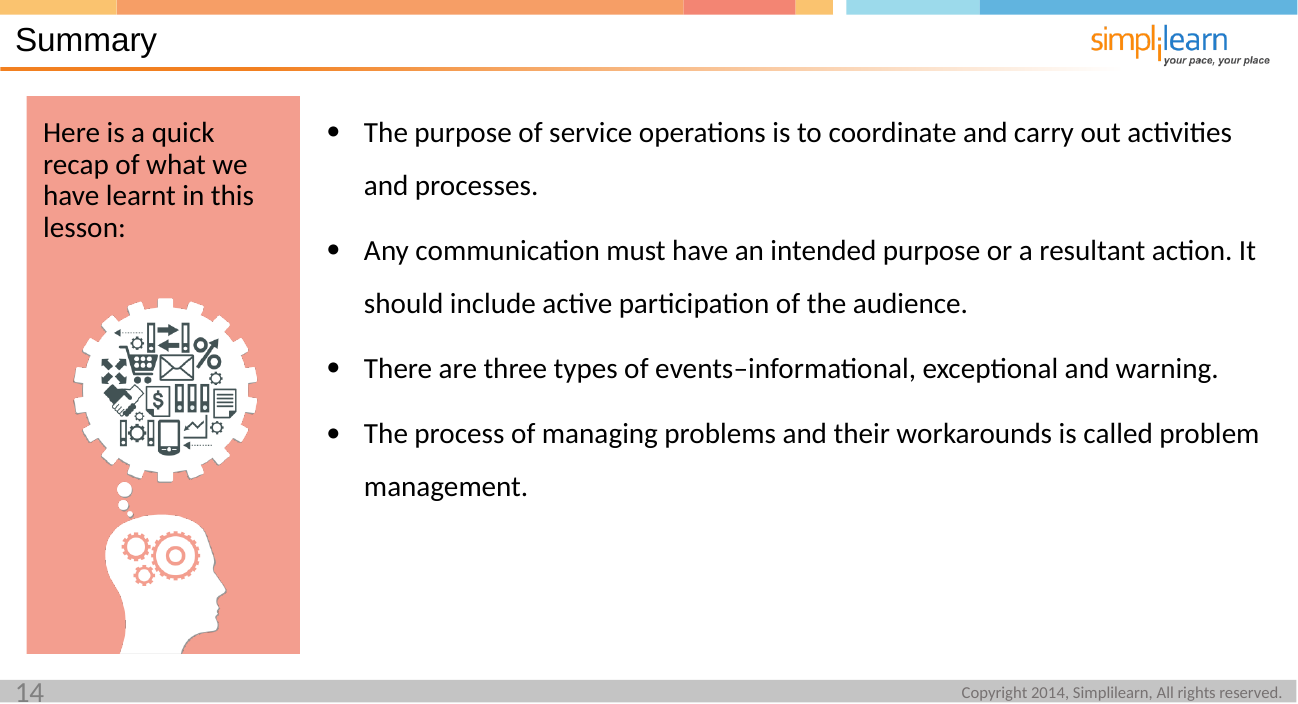

Summary
The purpose of service operations is to coordinate and carry out activities and processes.
Any communication must have an intended purpose or a resultant action. It should include active participation of the audience.
There are three types of events–informational, exceptional and warning.
The process of managing problems and their workarounds is called problem management.

Here is a quick recap of what we have learnt in this lesson: